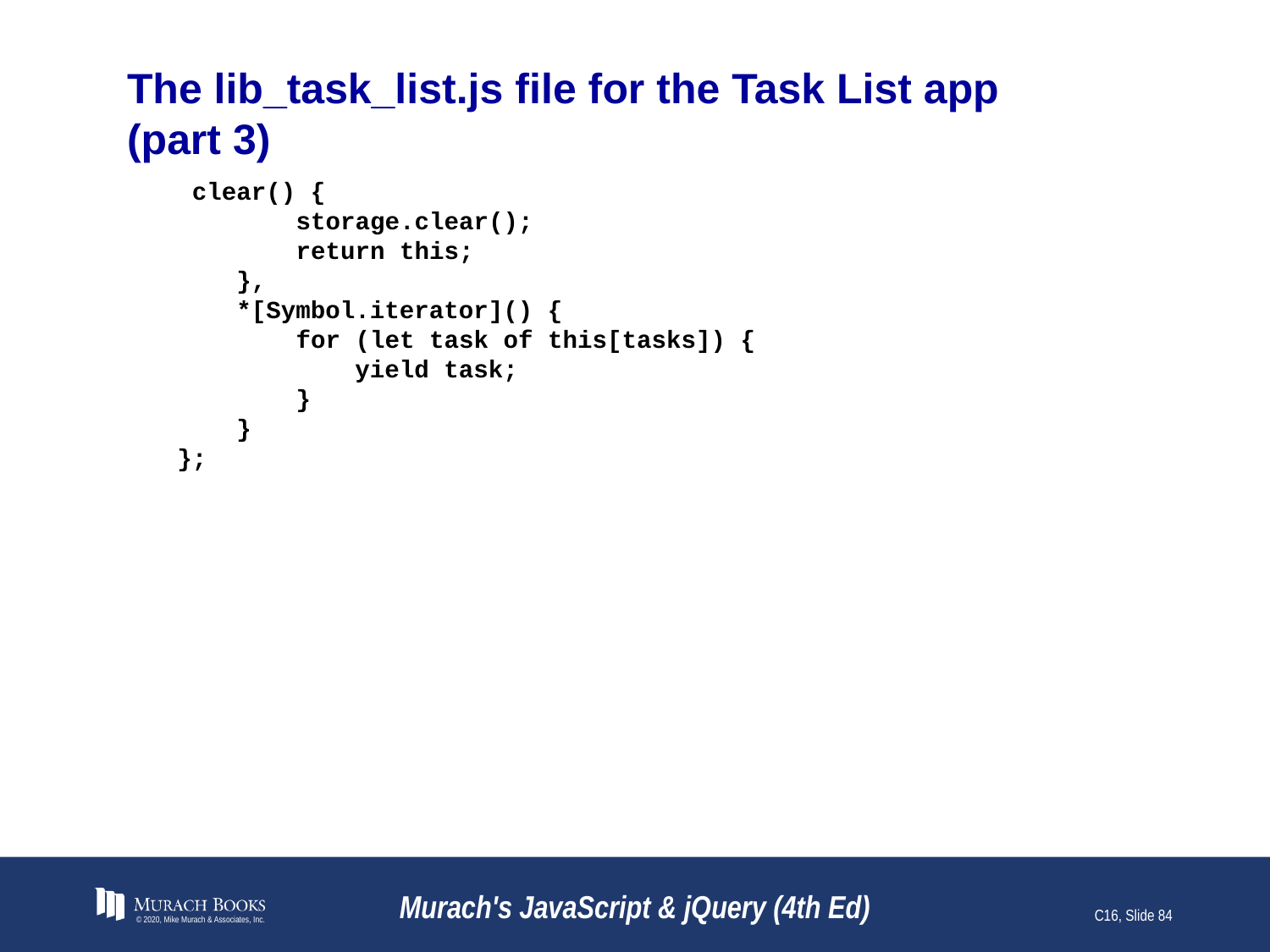

# The lib_task_list.js file for the Task List app (part 3)
 clear() {
        storage.clear();
        return this;
    },
    *[Symbol.iterator]() {
        for (let task of this[tasks]) {
            yield task;
        }
    }
};
© 2020, Mike Murach & Associates, Inc.
Murach's JavaScript & jQuery (4th Ed)

C16, Slide 84